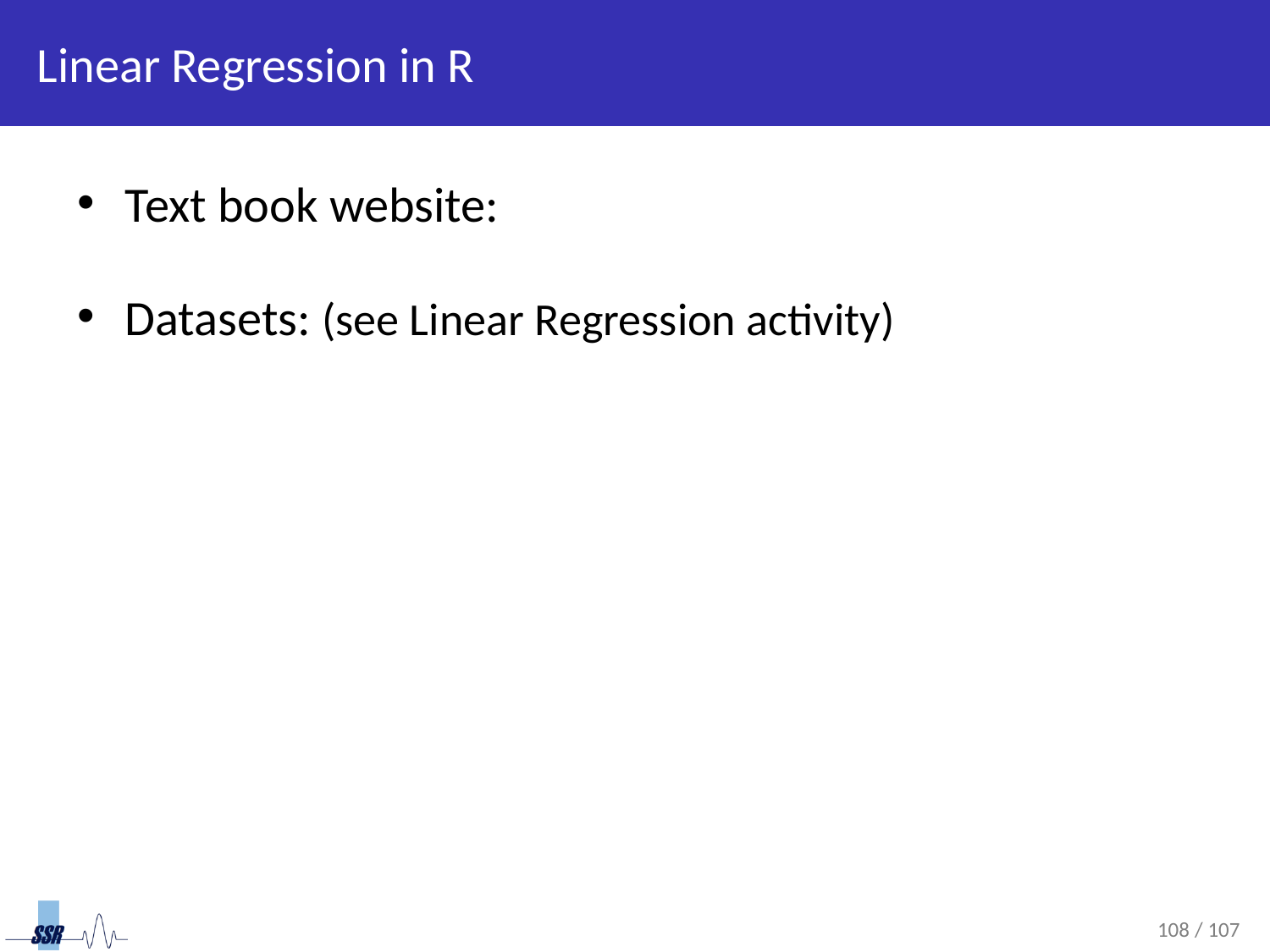

# Linear Regression in R
Text book website:

Datasets: (see Linear Regression activity)